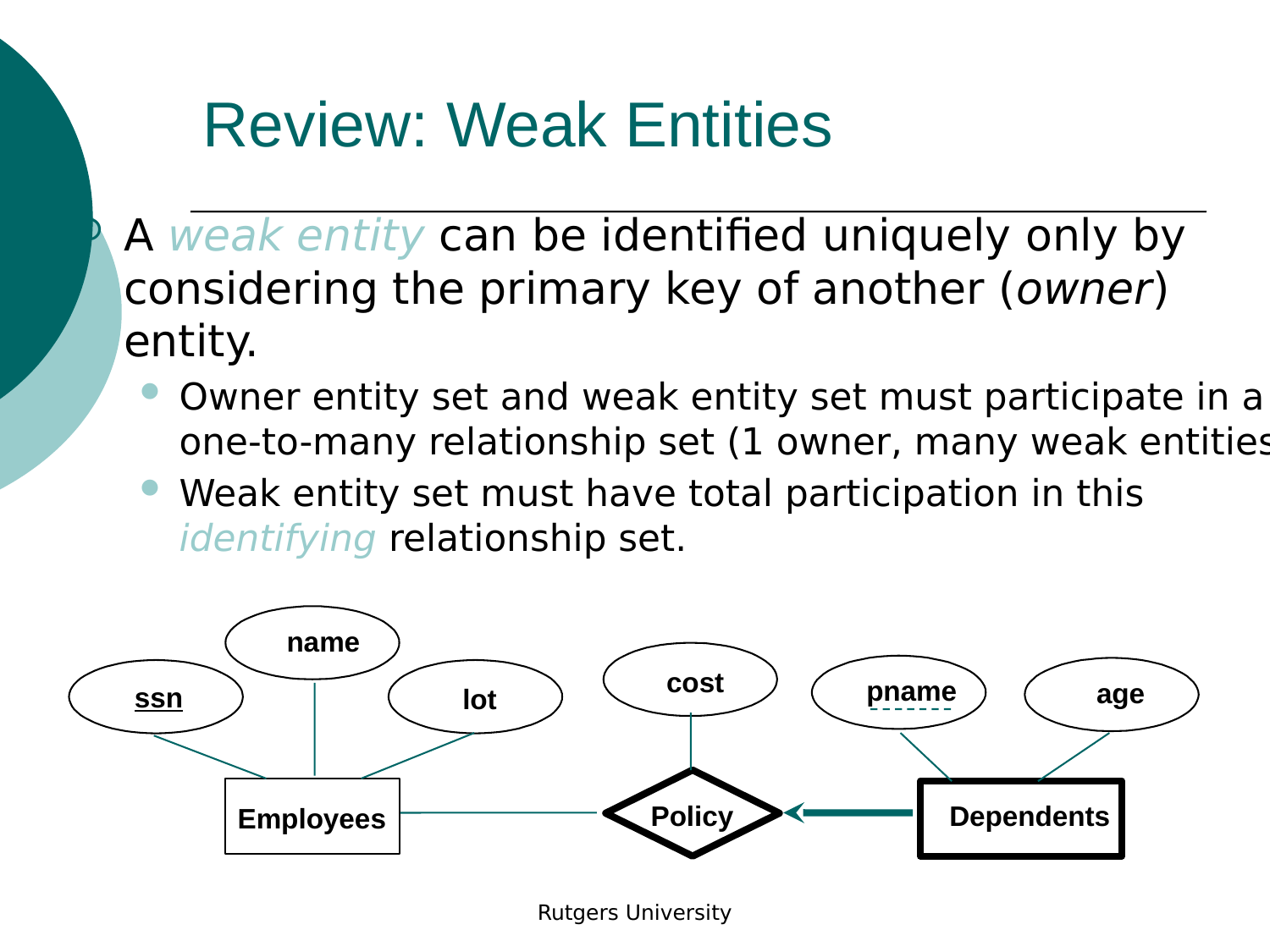

# Review: Weak Entities
A weak entity can be identified uniquely only by considering the primary key of another (owner) entity.
Owner entity set and weak entity set must participate in a one-to-many relationship set (1 owner, many weak entities).
Weak entity set must have total participation in this identifying relationship set.

name

cost

pname
age
ssn
lot

Policy
Dependents
Employees

Rutgers University